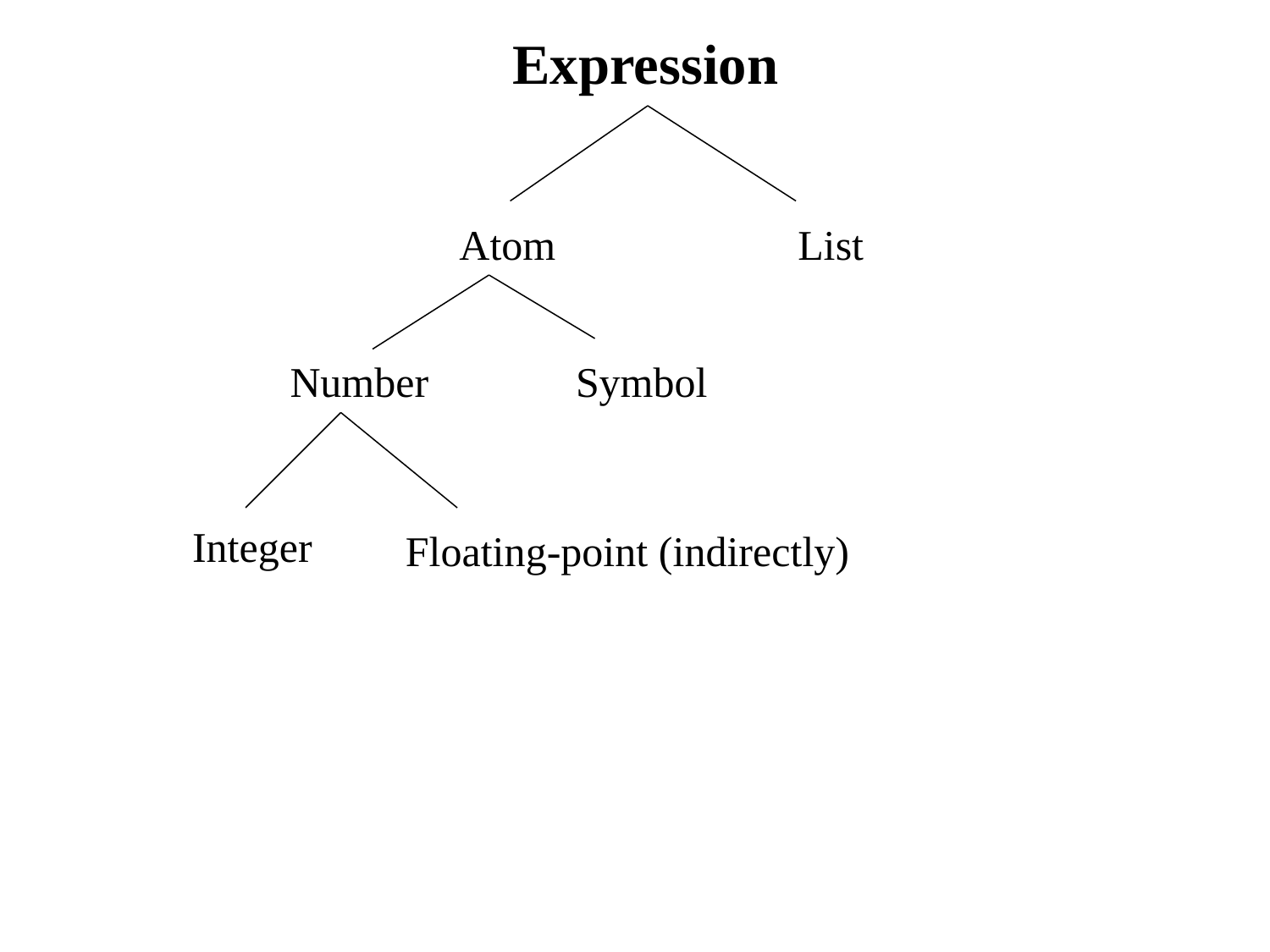

Expression

Atom
List

Number
Symbol

Integer
Floating-point (indirectly)